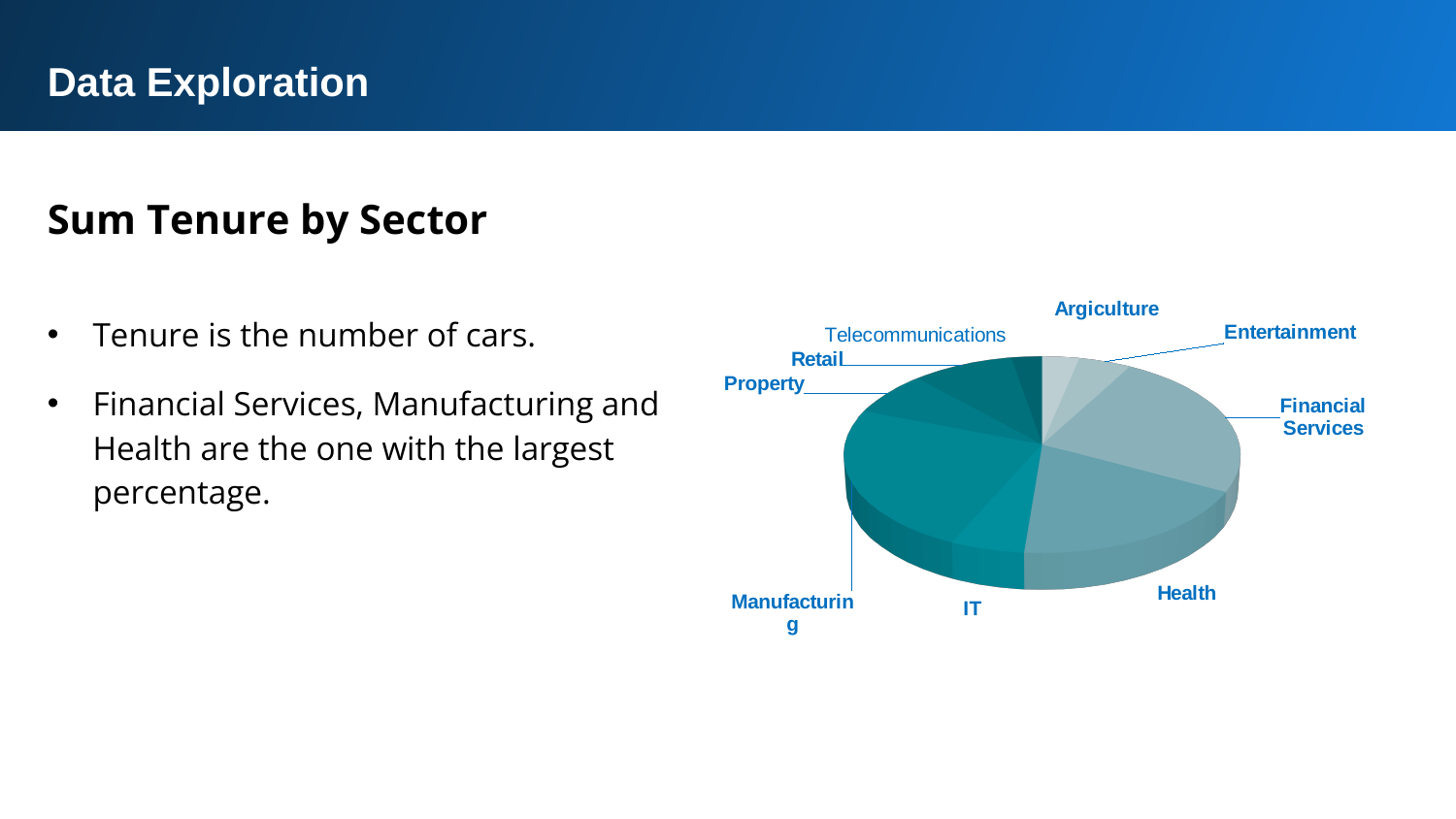

Data Exploration
Sum Tenure by Sector

[unsupported chart]

Tenure is the number of cars.
Financial Services, Manufacturing and Health are the one with the largest percentage.